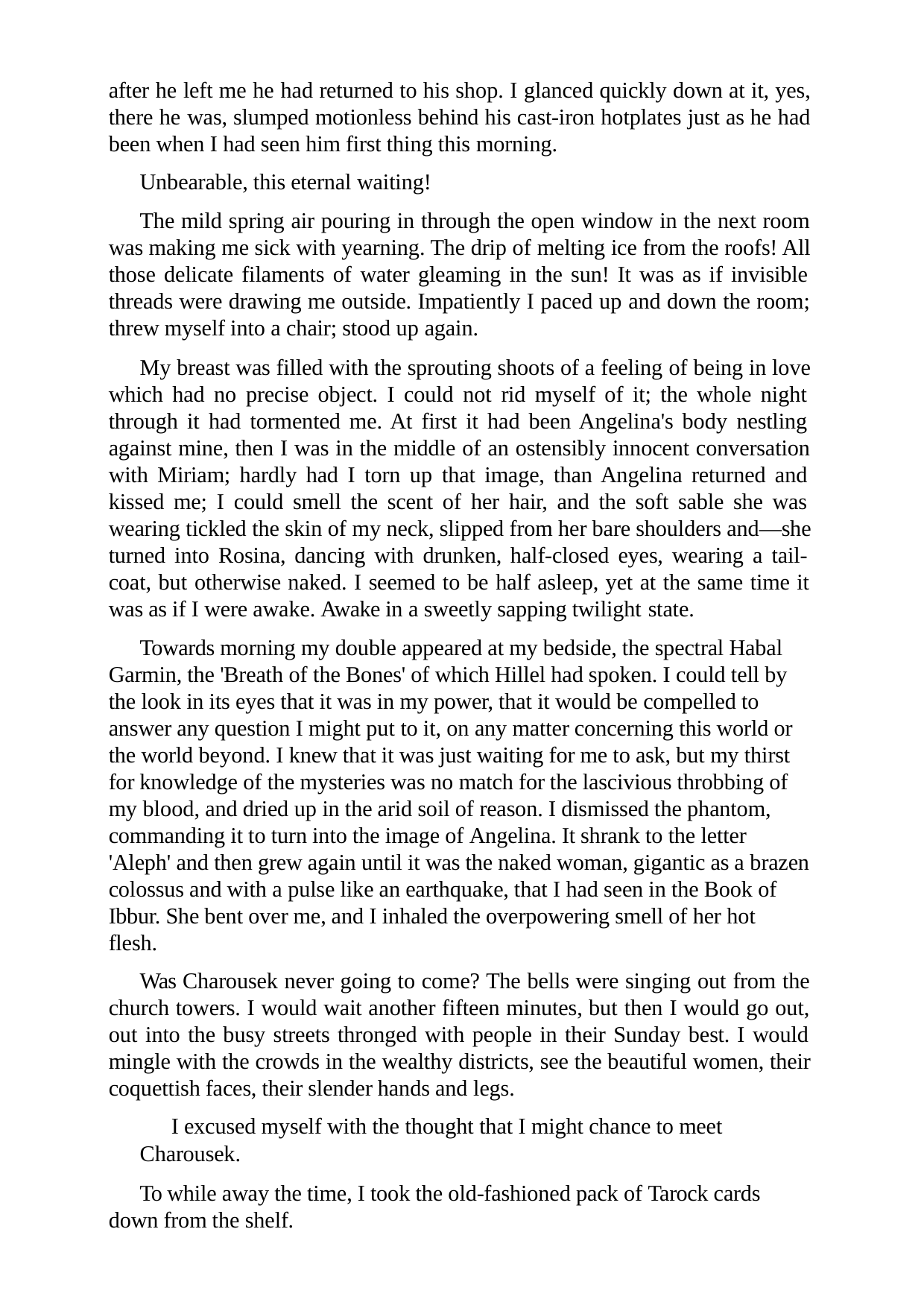

after he left me he had returned to his shop. I glanced quickly down at it, yes,  there he was, slumped motionless behind his cast-iron hotplates just as he had  been when I had seen him first thing this morning.
Unbearable, this eternal waiting!
The mild spring air pouring in through the open window in the next room  was making me sick with yearning. The drip of melting ice from the roofs! All  those delicate filaments of water gleaming in the sun! It was as if invisible  threads were drawing me outside. Impatiently I paced up and down the room;  threw myself into a chair; stood up again.
My breast was filled with the sprouting shoots of a feeling of being in love  which had no precise object. I could not rid myself of it; the whole night  through it had tormented me. At first it had been Angelina's body nestling  against mine, then I was in the middle of an ostensibly innocent conversation  with Miriam; hardly had I torn up that image, than Angelina returned and  kissed me; I could smell the scent of her hair, and the soft sable she was  wearing tickled the skin of my neck, slipped from her bare shoulders and—she  turned into Rosina, dancing with drunken, half-closed eyes, wearing a tail-  coat, but otherwise naked. I seemed to be half asleep, yet at the same time it  was as if I were awake. Awake in a sweetly sapping twilight state.
Towards morning my double appeared at my bedside, the spectral Habal  Garmin, the 'Breath of the Bones' of which Hillel had spoken. I could tell by  the look in its eyes that it was in my power, that it would be compelled to  answer any question I might put to it, on any matter concerning this world or  the world beyond. I knew that it was just waiting for me to ask, but my thirst  for knowledge of the mysteries was no match for the lascivious throbbing of  my blood, and dried up in the arid soil of reason. I dismissed the phantom,  commanding it to turn into the image of Angelina. It shrank to the letter  'Aleph' and then grew again until it was the naked woman, gigantic as a brazen  colossus and with a pulse like an earthquake, that I had seen in the Book of  Ibbur. She bent over me, and I inhaled the overpowering smell of her hot  flesh.
Was Charousek never going to come? The bells were singing out from the  church towers. I would wait another fifteen minutes, but then I would go out,  out into the busy streets thronged with people in their Sunday best. I would  mingle with the crowds in the wealthy districts, see the beautiful women, their  coquettish faces, their slender hands and legs.
I excused myself with the thought that I might chance to meet Charousek.
To while away the time, I took the old-fashioned pack of Tarock cards  down from the shelf.